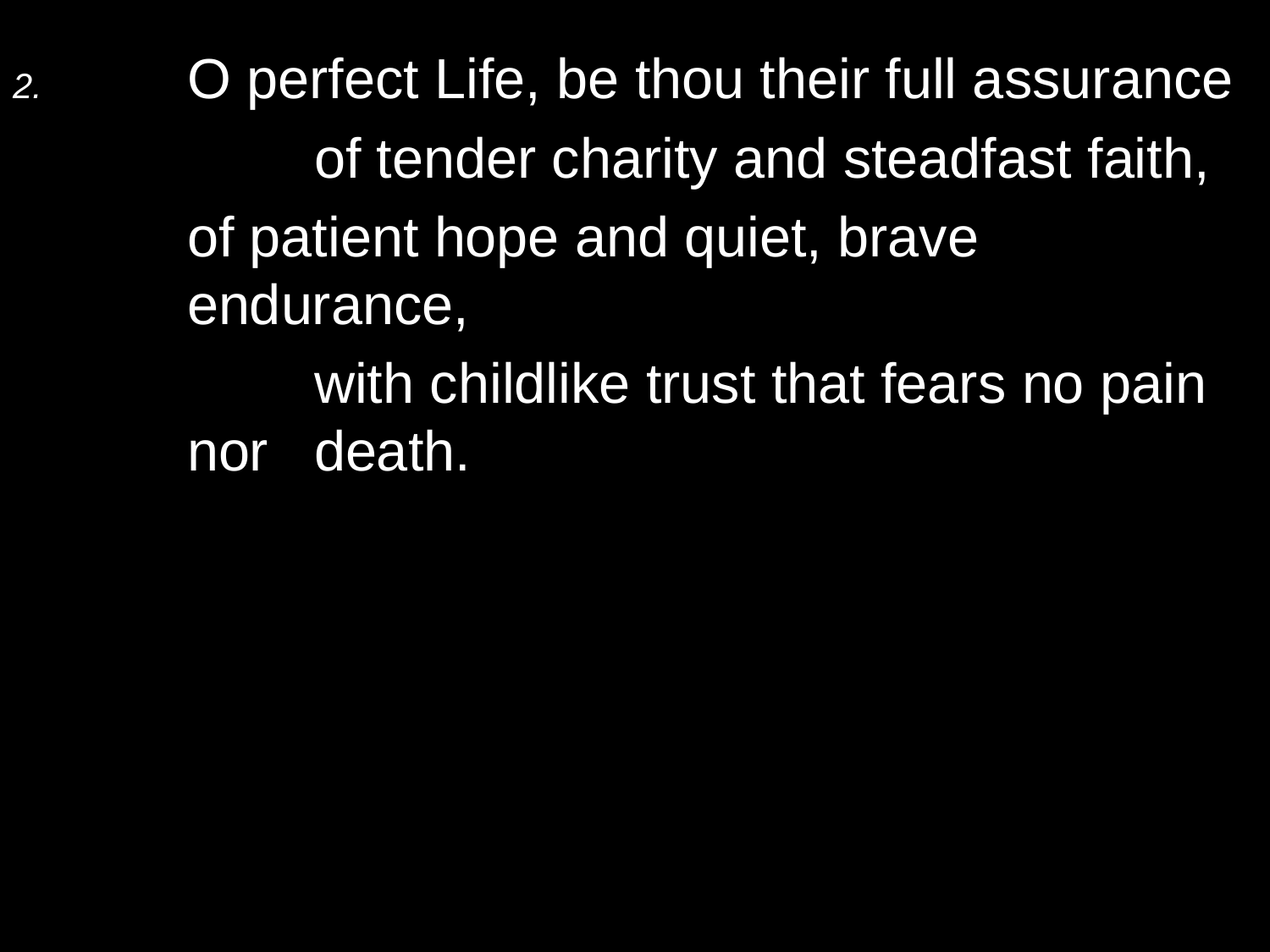

2.	O perfect Life, be thou their full assurance
		of tender charity and steadfast faith,
	of patient hope and quiet, brave endurance,
		with childlike trust that fears no pain nor 	death.